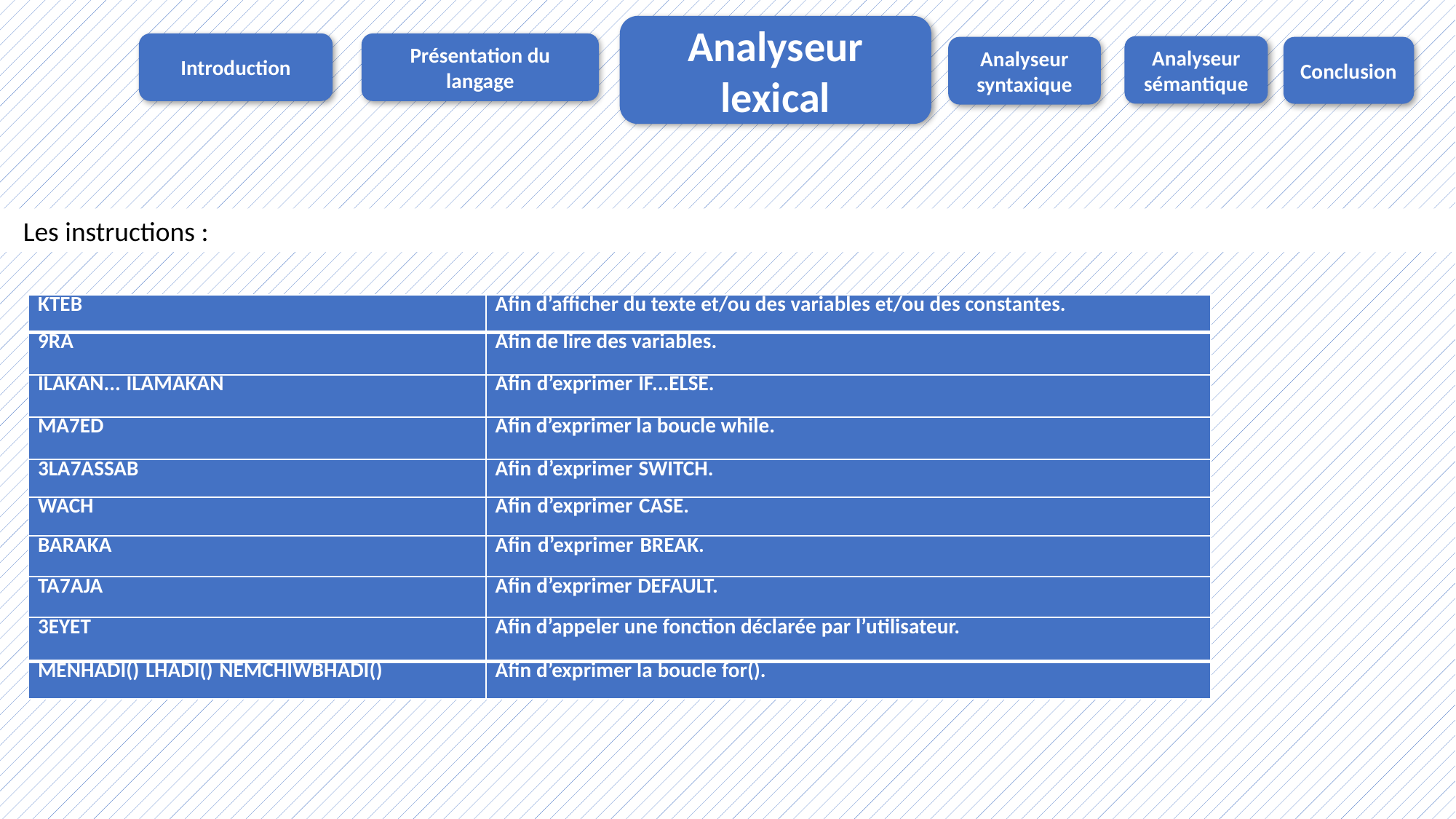

Analyseur lexical
Introduction
Présentation du langage
Analyseur sémantique
Analyseur syntaxique
Conclusion
  Les instructions :
| KTEB | Afin d’afficher du texte et/ou des variables et/ou des constantes. |
| --- | --- |
| 9RA | Afin de lire des variables. |
| ILAKAN... ILAMAKAN | Afin d’exprimer IF...ELSE. |
| MA7ED | Afin d’exprimer la boucle while. |
| 3LA7ASSAB | Afin d’exprimer SWITCH. |
| WACH | Afin d’exprimer CASE. |
| BARAKA | Afin d’exprimer BREAK. |
| TA7AJA | Afin d’exprimer DEFAULT. |
| 3EYET | Afin d’appeler une fonction déclarée par l’utilisateur. |
| MENHADI() LHADI() NEMCHIWBHADI() | Afin d’exprimer la boucle for(). |
10